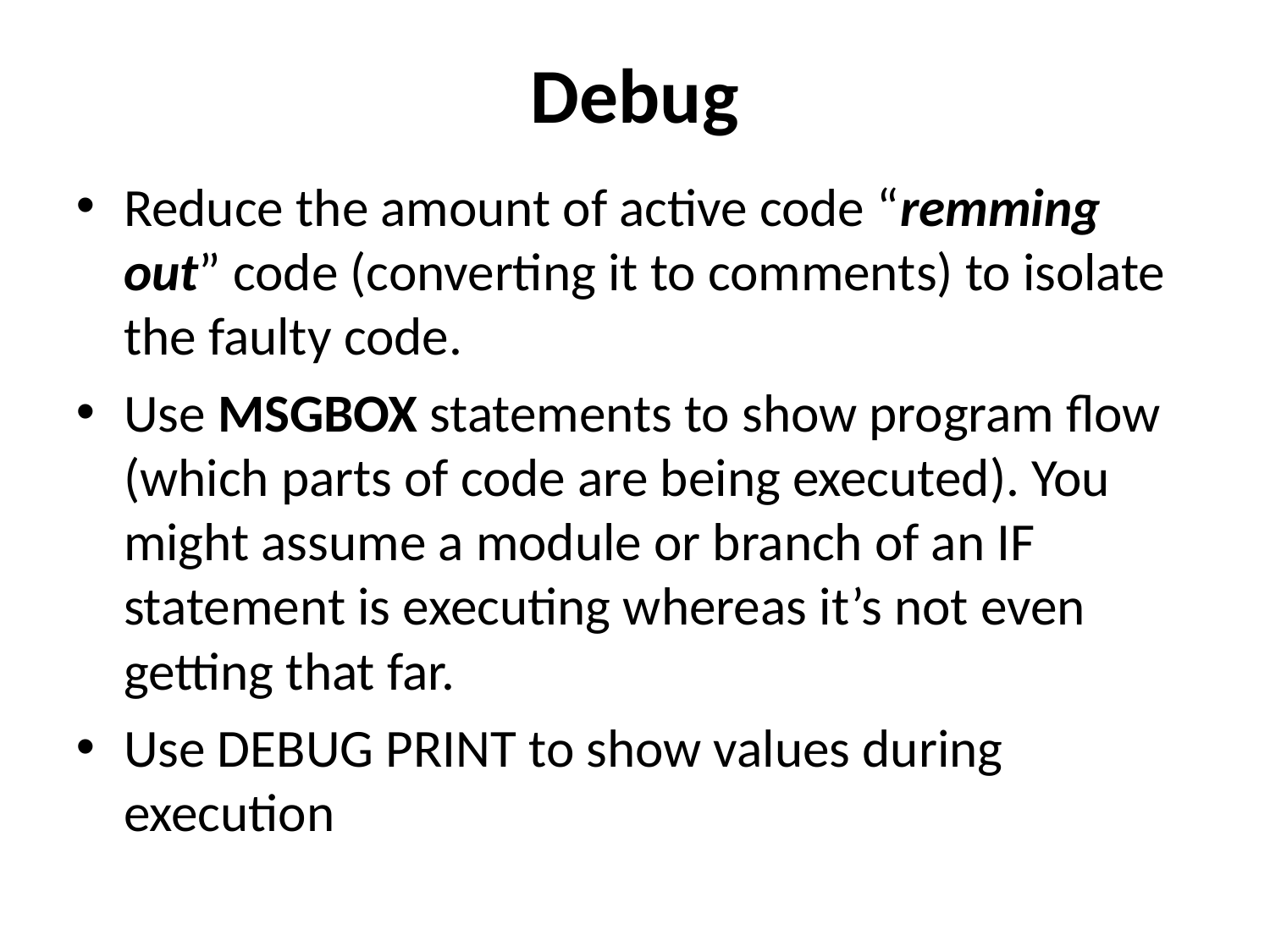

# Debug
Reduce the amount of active code “remming out” code (converting it to comments) to isolate the faulty code.
Use MSGBOX statements to show program flow (which parts of code are being executed). You might assume a module or branch of an IF statement is executing whereas it’s not even getting that far.
Use DEBUG PRINT to show values during execution